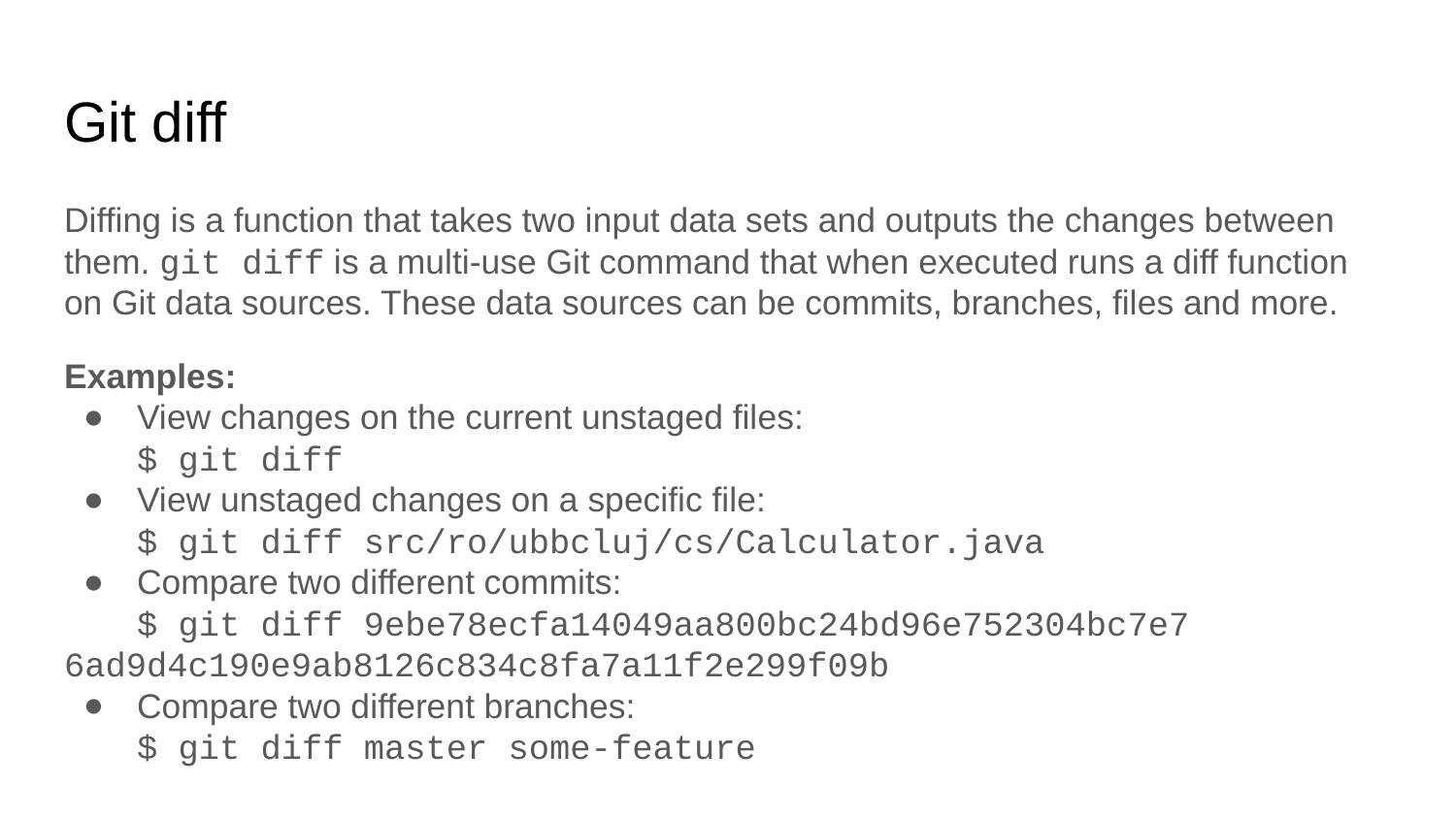

# Git diff
Diffing is a function that takes two input data sets and outputs the changes between them. git diff is a multi-use Git command that when executed runs a diff function on Git data sources. These data sources can be commits, branches, files and more.
Examples:
View changes on the current unstaged files:
$ git diff
View unstaged changes on a specific file:
$ git diff src/ro/ubbcluj/cs/Calculator.java
Compare two different commits:
$ git diff 9ebe78ecfa14049aa800bc24bd96e752304bc7e7 6ad9d4c190e9ab8126c834c8fa7a11f2e299f09b
Compare two different branches:
$ git diff master some-feature